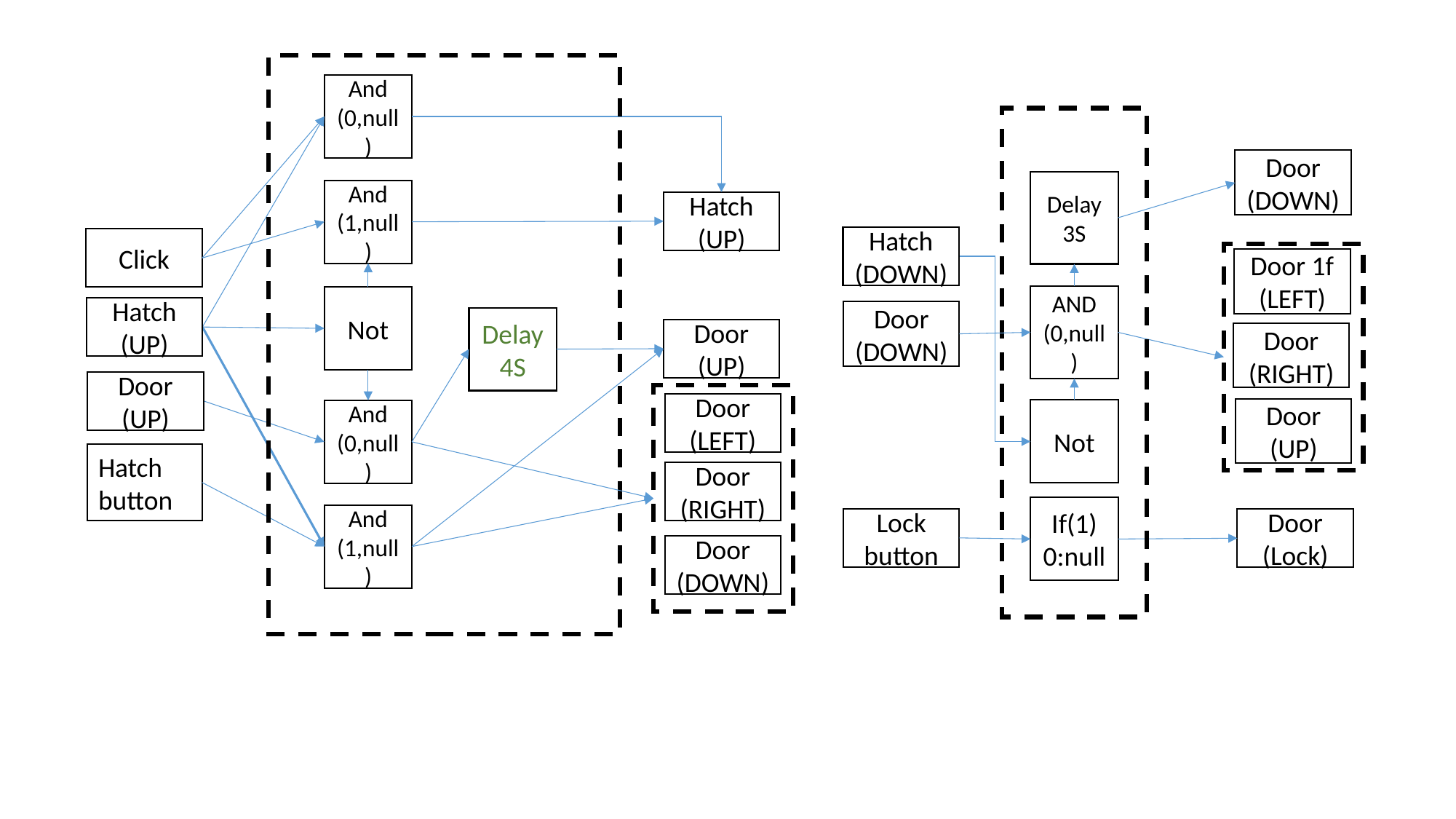

And
(0,null)

Door (DOWN)
Delay3S
And
(1,null)
Hatch
(UP)
Hatch
(DOWN)
Click

Door 1f
(LEFT)
AND
(0,null)
Not
Hatch
(UP)
Door (DOWN)
Delay4S
Door
(UP)
Door (RIGHT)
Door
(UP)

Door
(LEFT)
Door (UP)
Not
And
(0,null)
Hatch button
Door
(RIGHT)
If(1)
0:null
And
(1,null)
Lock
button
Door
(Lock)
Door
(DOWN)